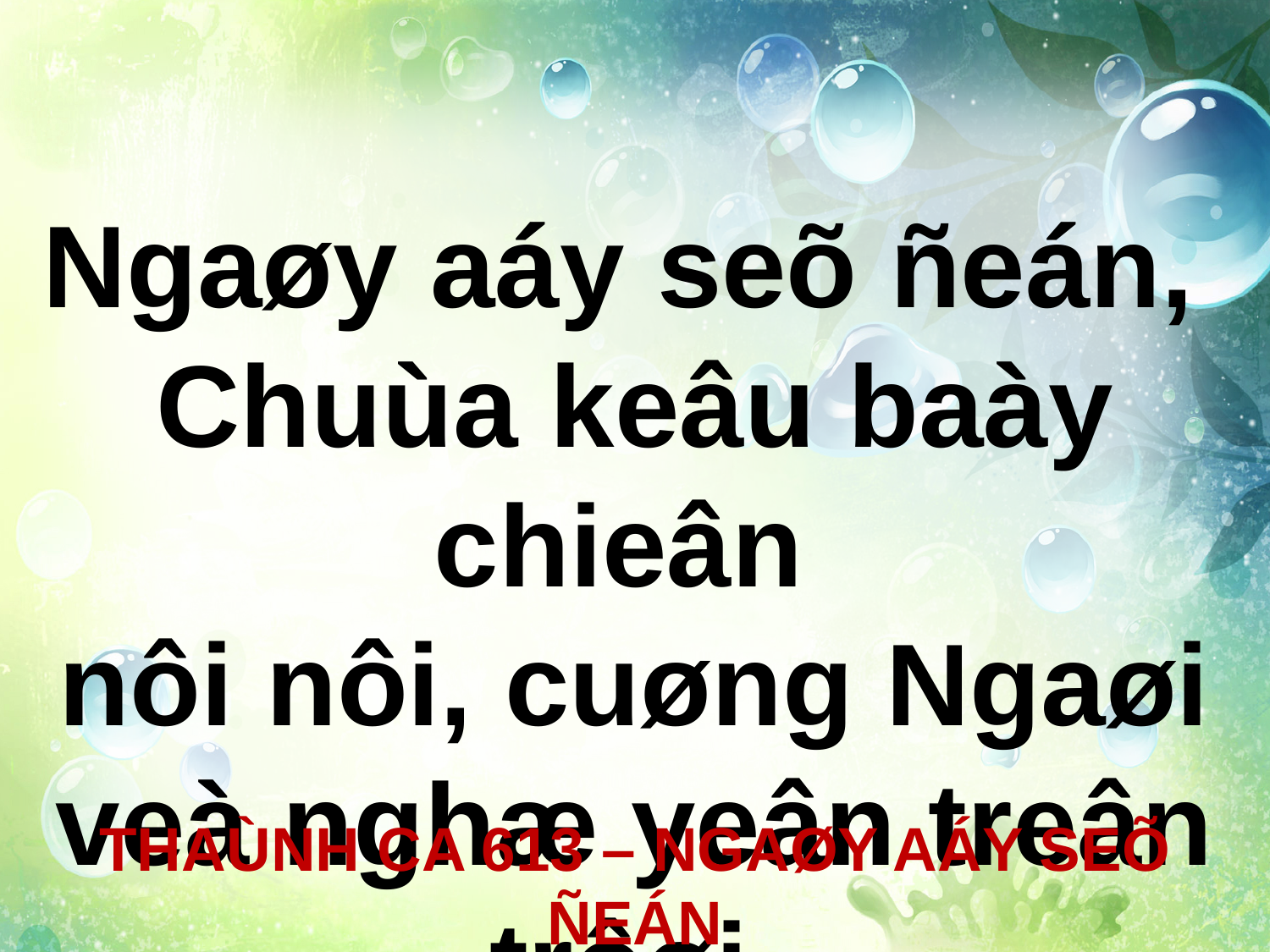

Ngaøy aáy seõ ñeán,
Chuùa keâu baày chieân
nôi nôi, cuøng Ngaøi veà nghæ yeân treân trôøi.
THAÙNH CA 613 – NGAØY AÁY SEÕ ÑEÁN